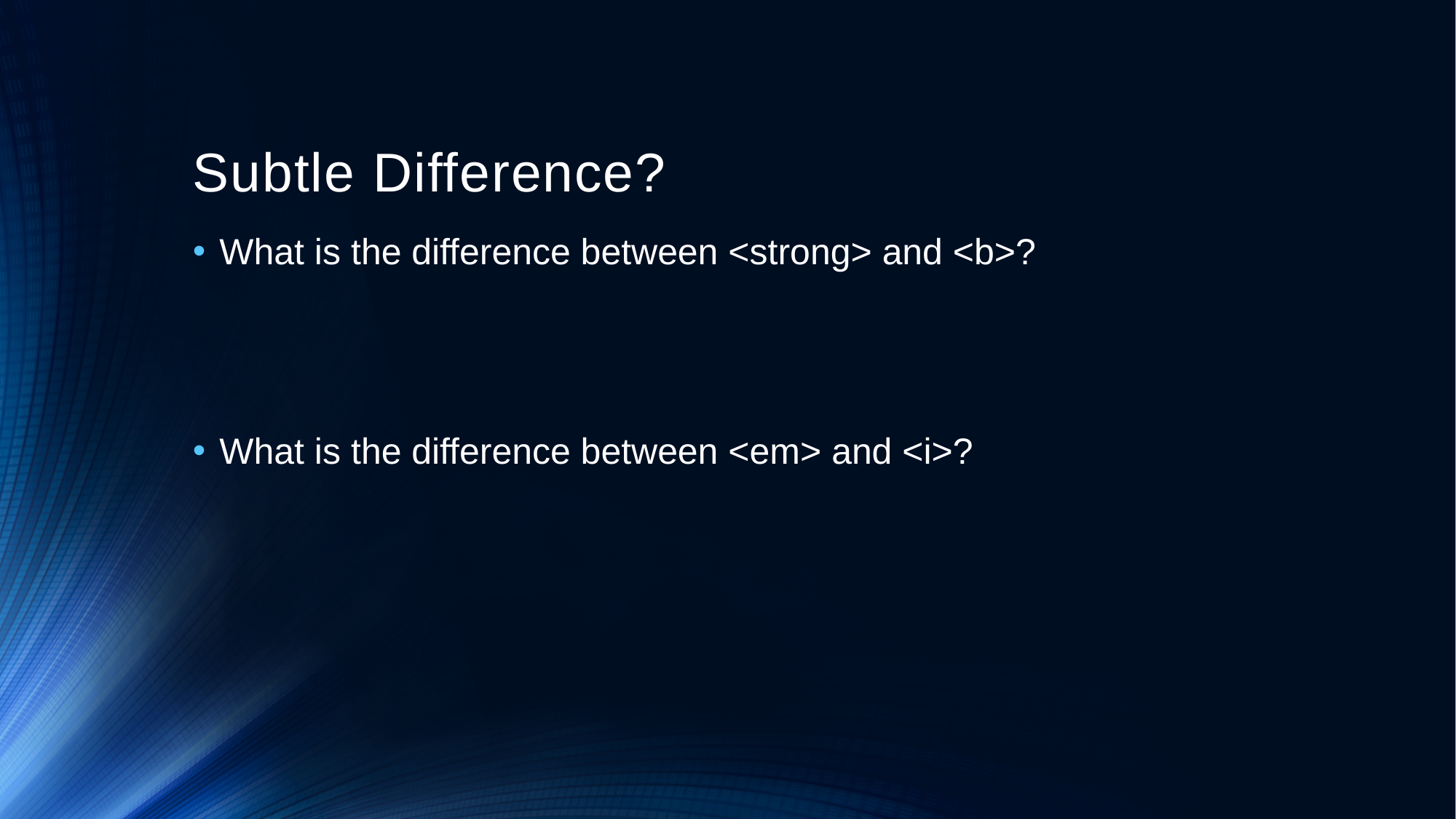

# Subtle Difference?
What is the difference between <strong> and <b>?

What is the difference between <em> and <i>?